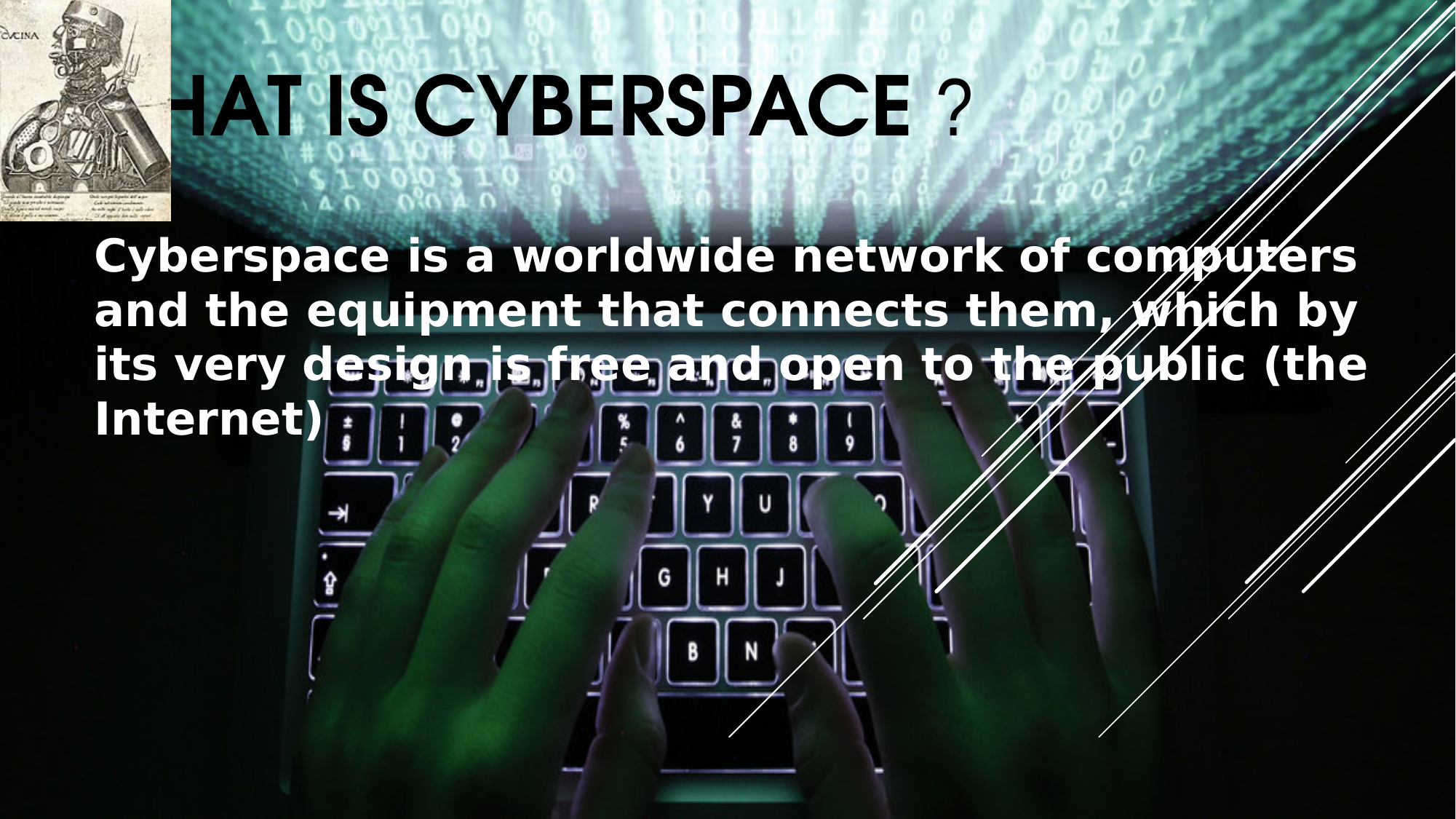

# What is Cyberspace ?
Cyberspace is a worldwide network of computers and the equipment that connects them, which by its very design is free and open to the public (the Internet)